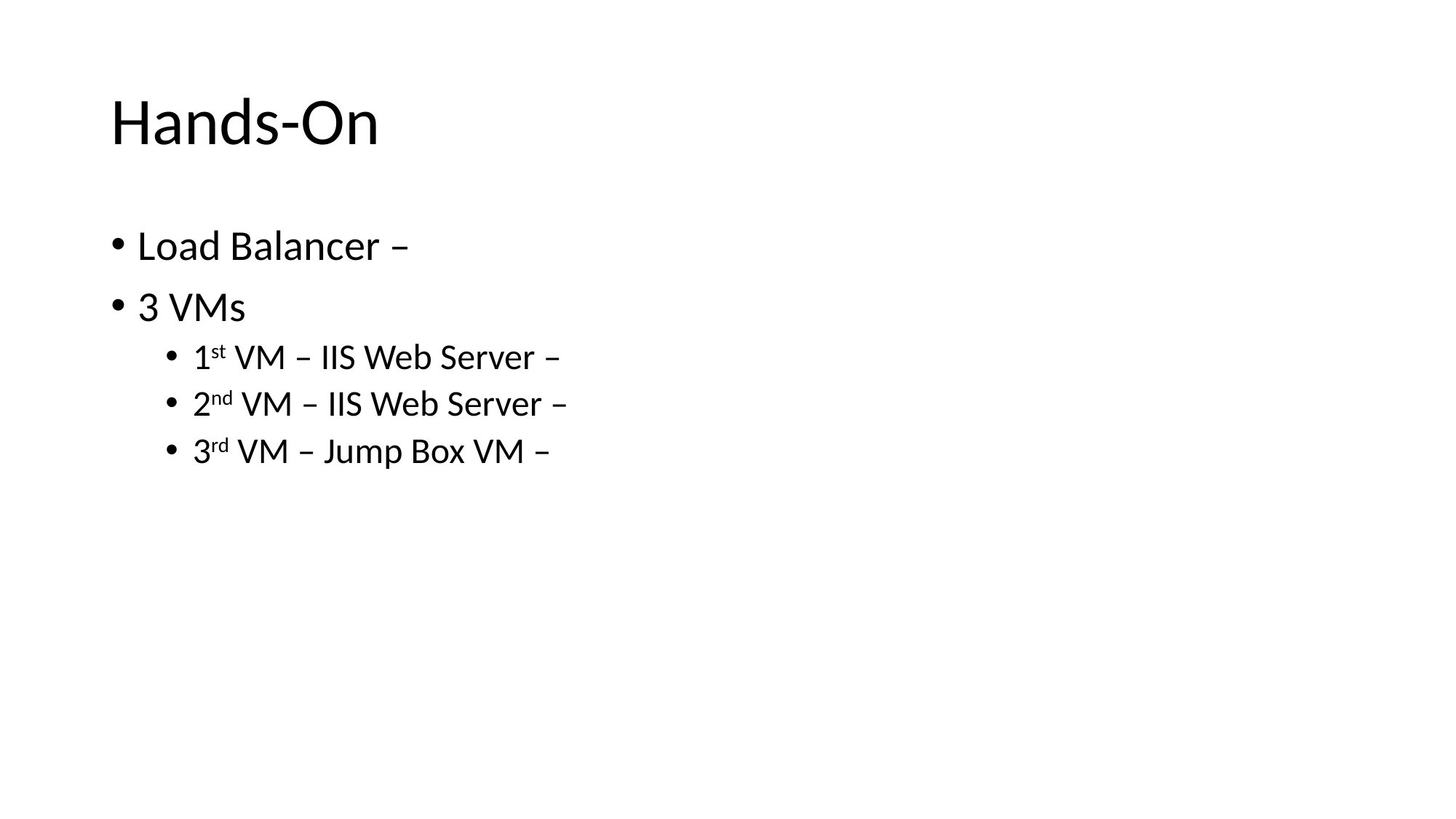

# Hands-On
Load Balancer –
3 VMs
1st VM – IIS Web Server –
2nd VM – IIS Web Server –
3rd VM – Jump Box VM –